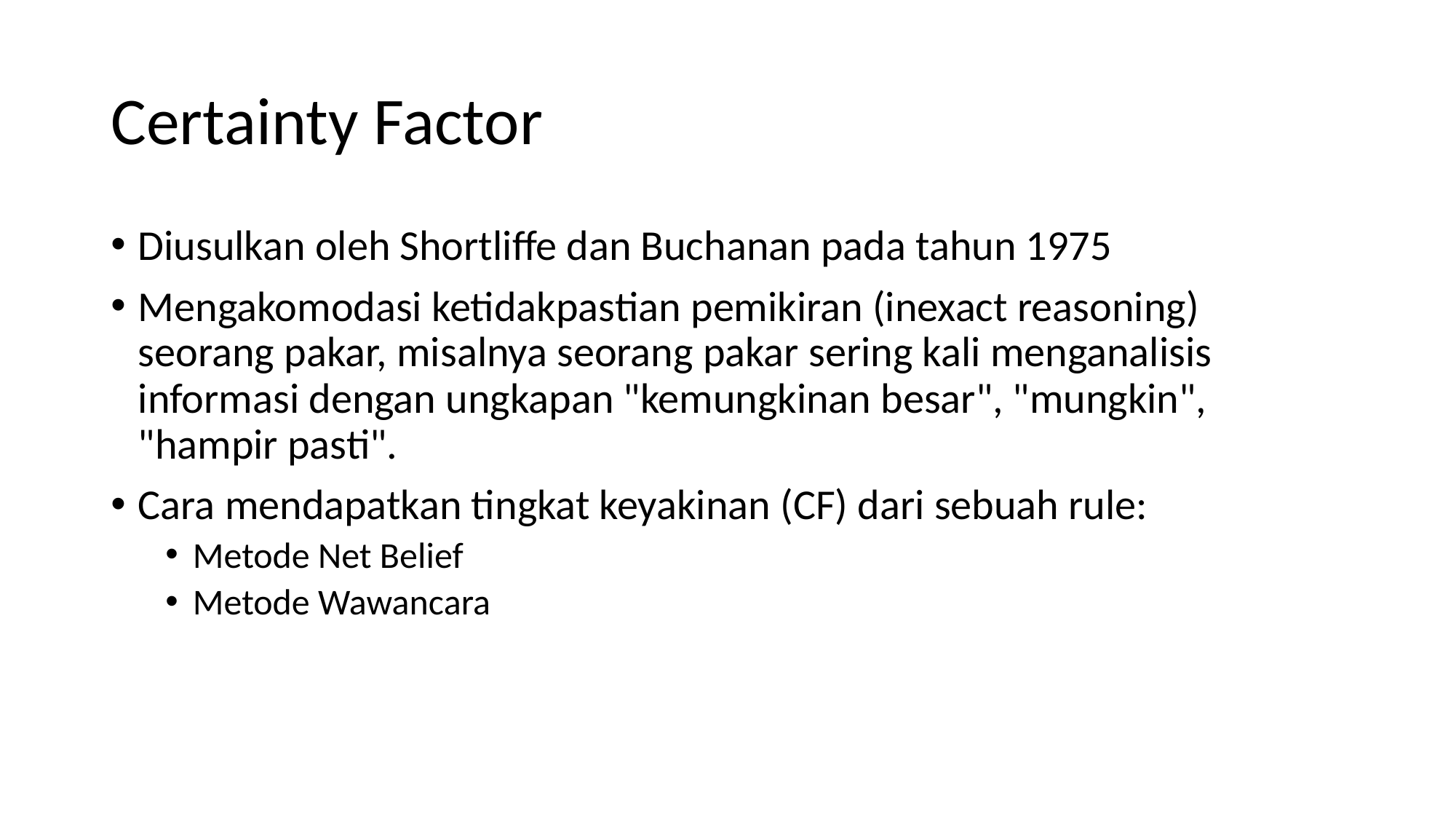

# Certainty Factor
Diusulkan oleh Shortliffe dan Buchanan pada tahun 1975
Mengakomodasi ketidakpastian pemikiran (inexact reasoning) seorang pakar, misalnya seorang pakar sering kali menganalisis informasi dengan ungkapan "kemungkinan besar", "mungkin", "hampir pasti".
Cara mendapatkan tingkat keyakinan (CF) dari sebuah rule:
Metode Net Belief
Metode Wawancara